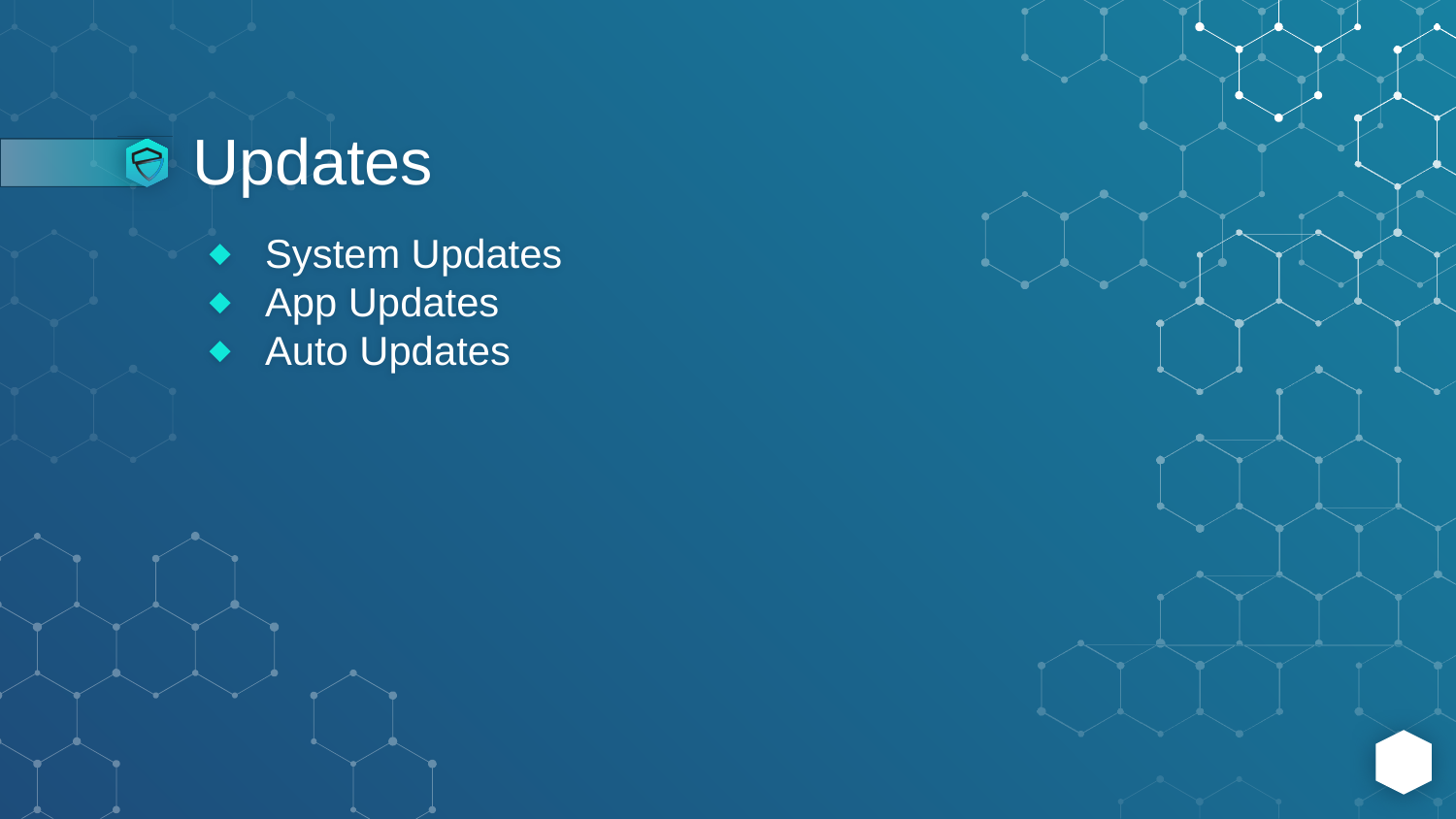

# Updates
System Updates
App Updates
Auto Updates